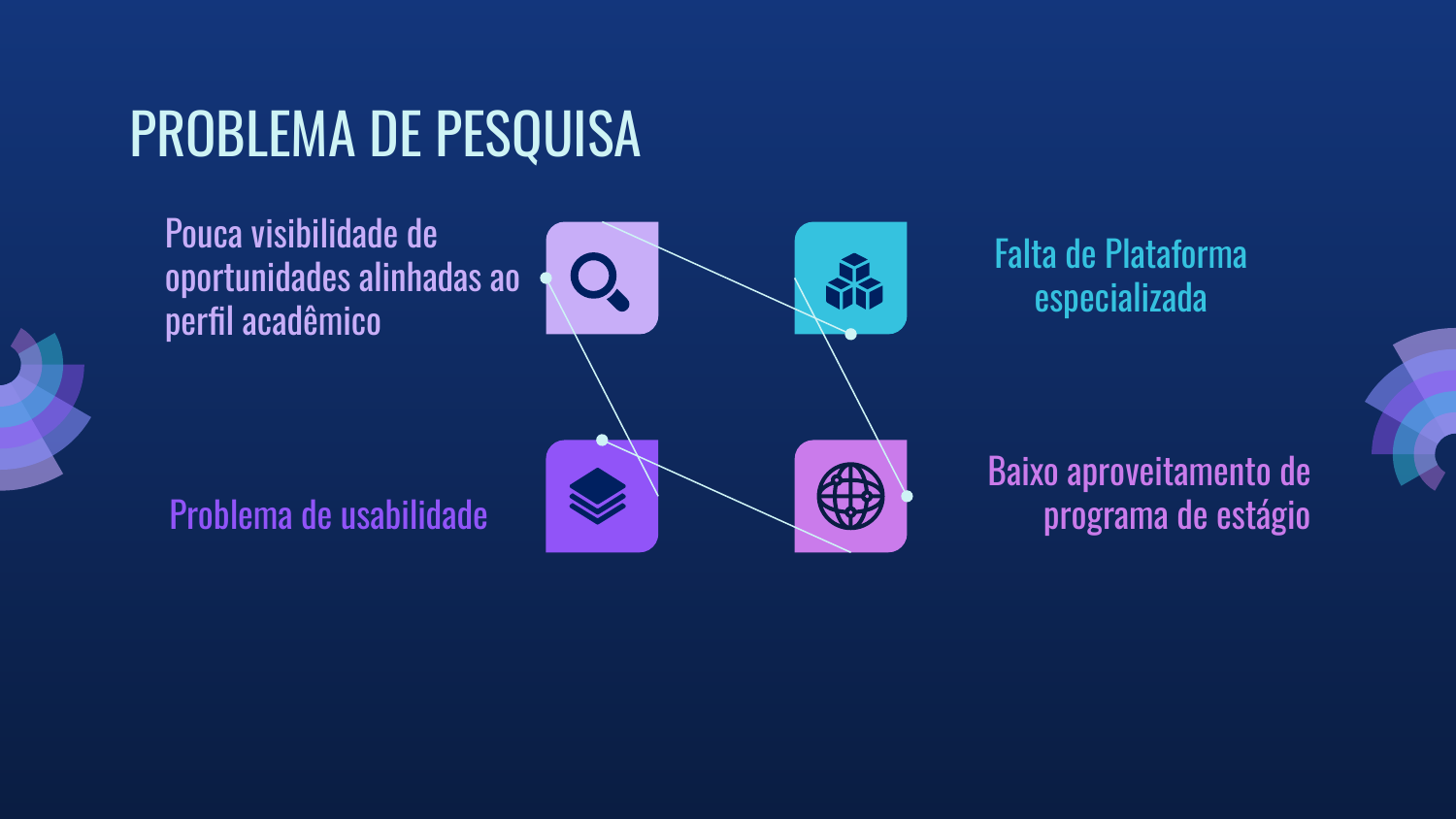

# PROBLEMA DE PESQUISA
Pouca visibilidade de oportunidades alinhadas ao perfil acadêmico
Falta de Plataforma especializada

Baixo aproveitamento de programa de estágio

Problema de usabilidade